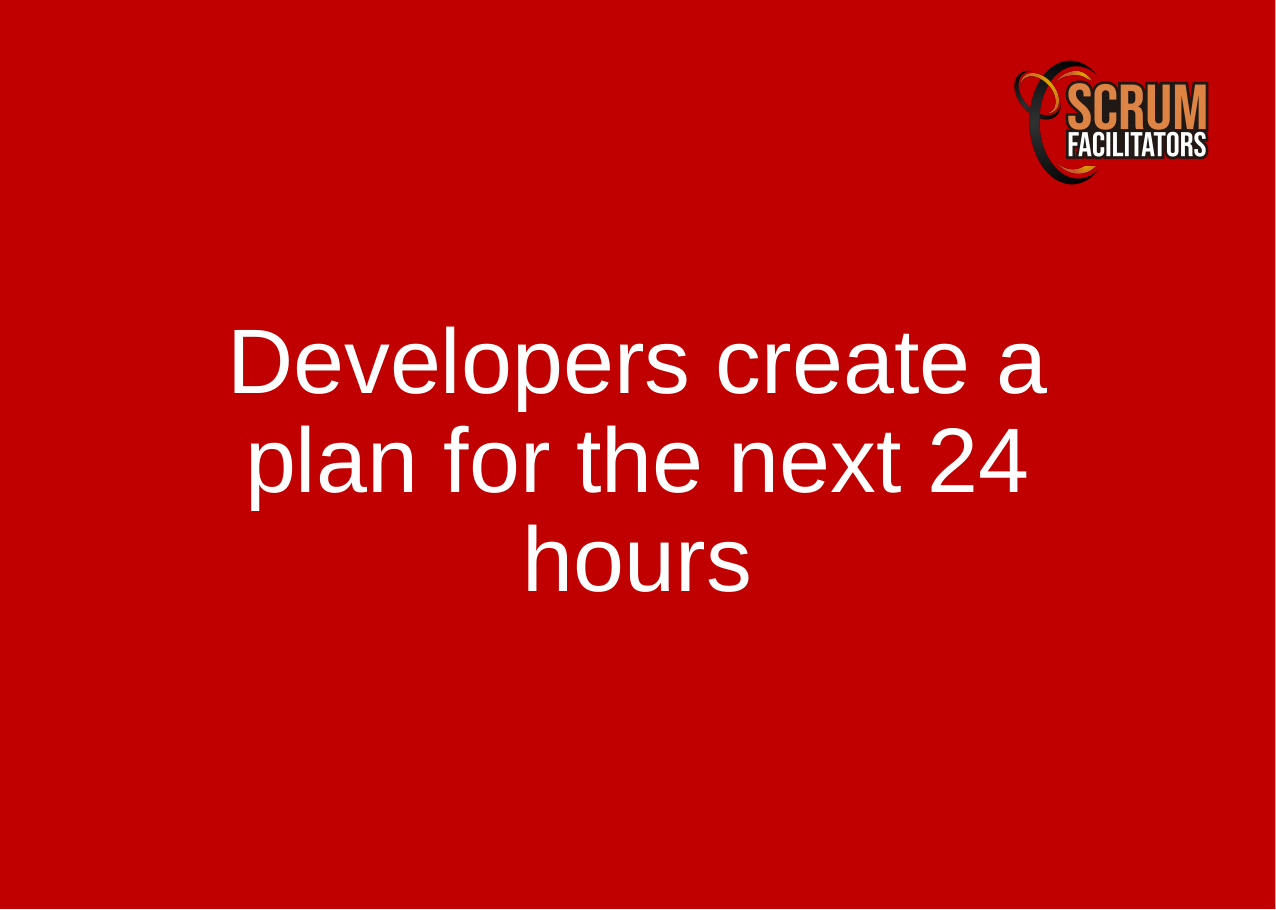

Developers create a plan for the next 24 hours